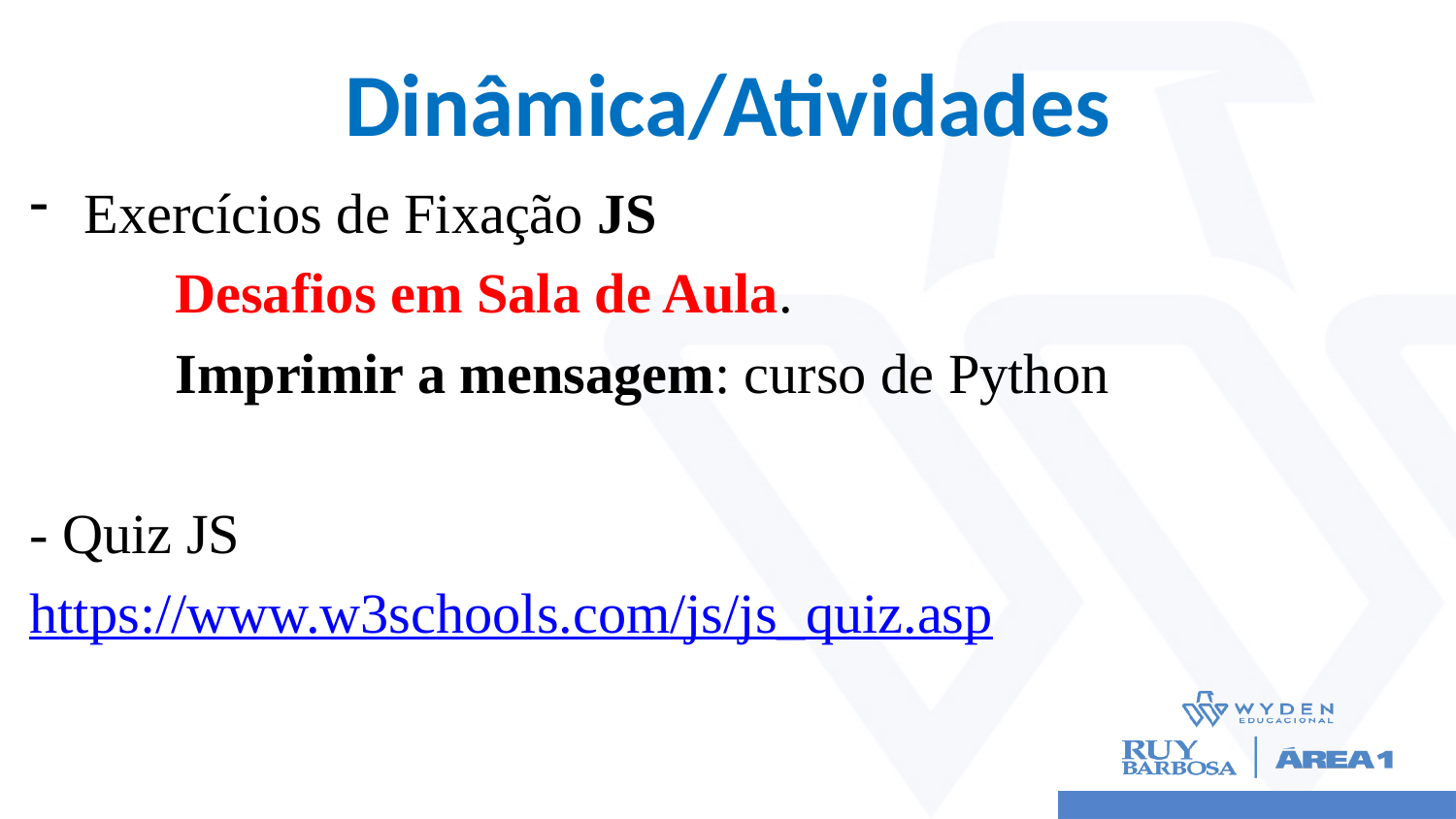

# Dinâmica/Atividades
Exercícios de Fixação JS
	Desafios em Sala de Aula.
	Imprimir a mensagem: curso de Python

- Quiz JS
https://www.w3schools.com/js/js_quiz.asp